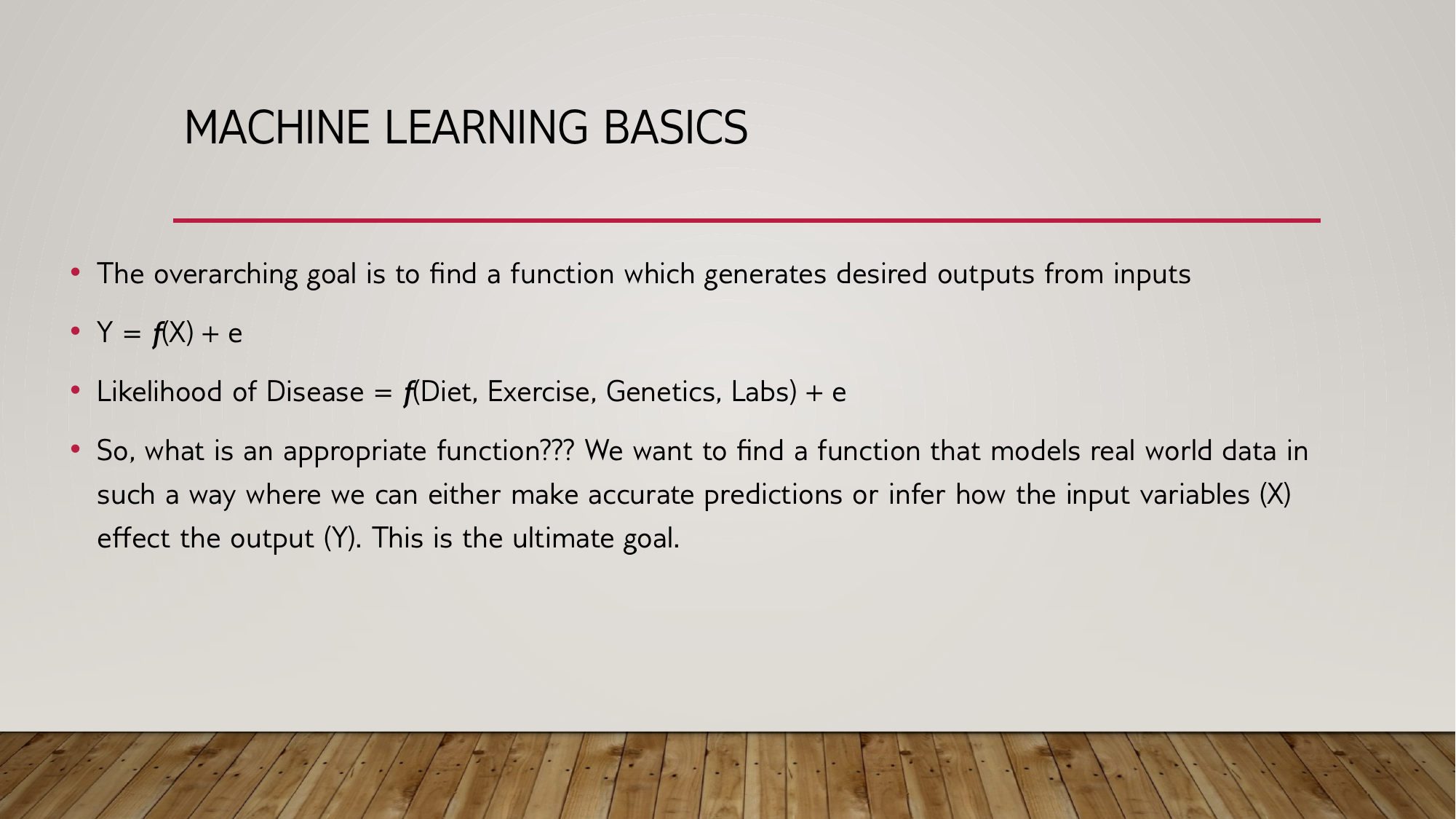

# Machine learning basics
The overarching goal is to find a function which generates desired outputs from inputs
Y = f(X) + e
Likelihood of Disease = f(Diet, Exercise, Genetics, Labs) + e
So, what is an appropriate function??? We want to find a function that models real world data in such a way where we can either make accurate predictions or infer how the input variables (X) effect the output (Y). This is the ultimate goal.